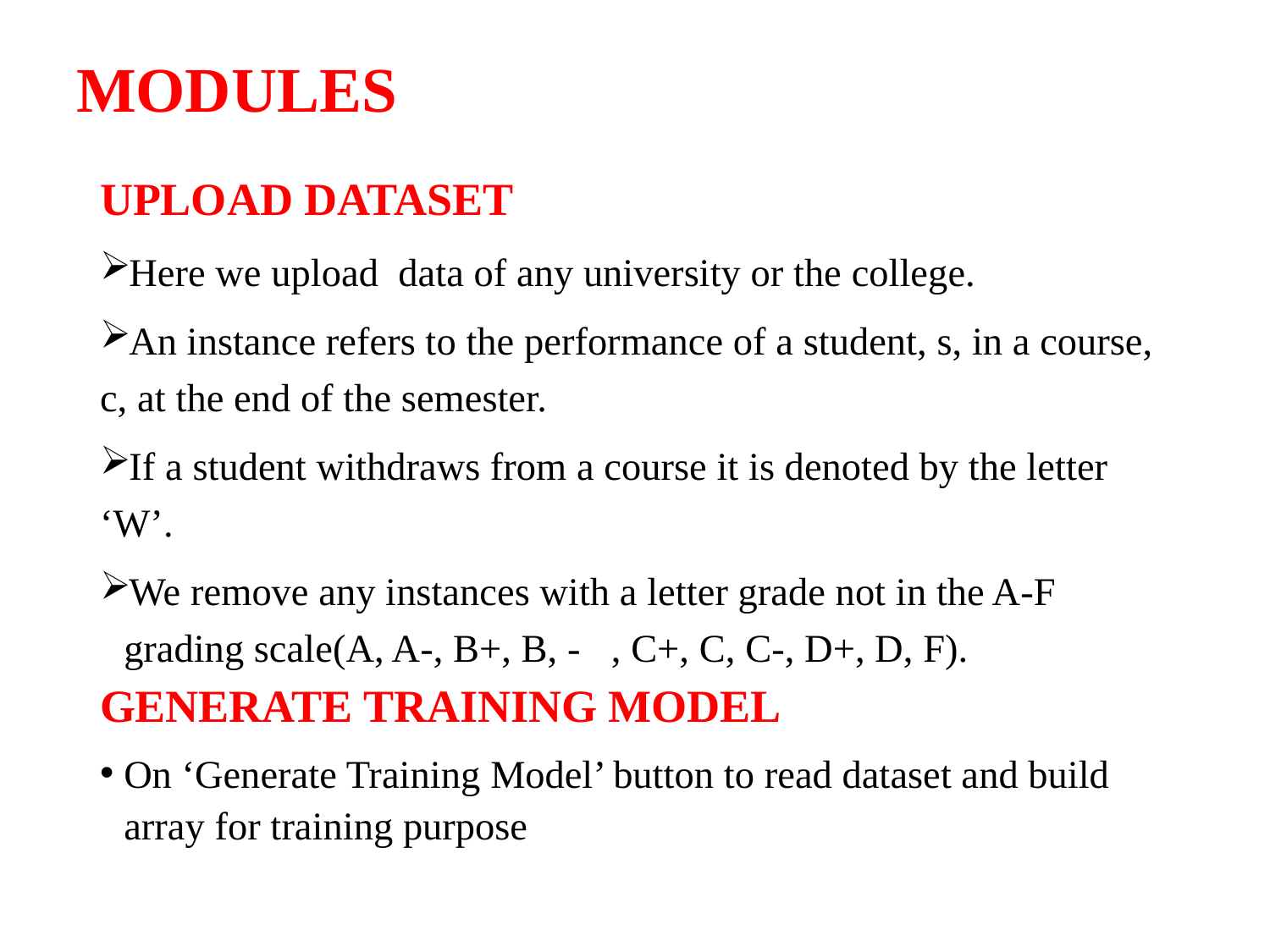

# MODULES
UPLOAD DATASET
Here we upload  data of any university or the college.
An instance refers to the performance of a student, s, in a course, c, at the end of the semester.
If a student withdraws from a course it is denoted by the letter ‘W’.
We remove any instances with a letter grade not in the A-F grading scale(A, A-, B+, B, -􀀀, C+, C, C-, D+, D, F).
GENERATE TRAINING MODEL
On ‘Generate Training Model’ button to read dataset and build array for training purpose